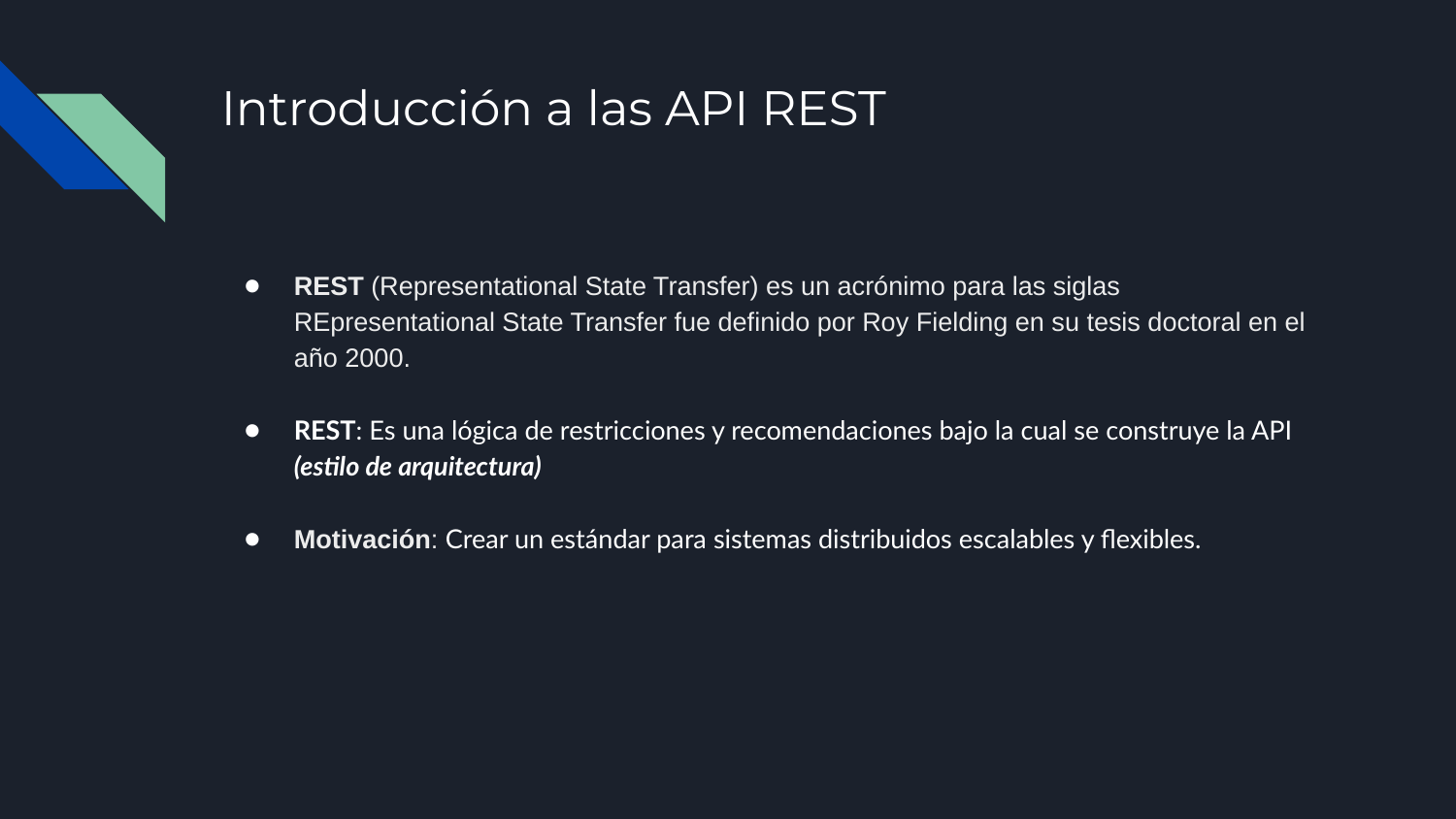

# Introducción a las API REST
REST (Representational State Transfer) es un acrónimo para las siglas REpresentational State Transfer fue definido por Roy Fielding en su tesis doctoral en el año 2000.

REST: Es una lógica de restricciones y recomendaciones bajo la cual se construye la API (estilo de arquitectura)

Motivación: Crear un estándar para sistemas distribuidos escalables y flexibles.